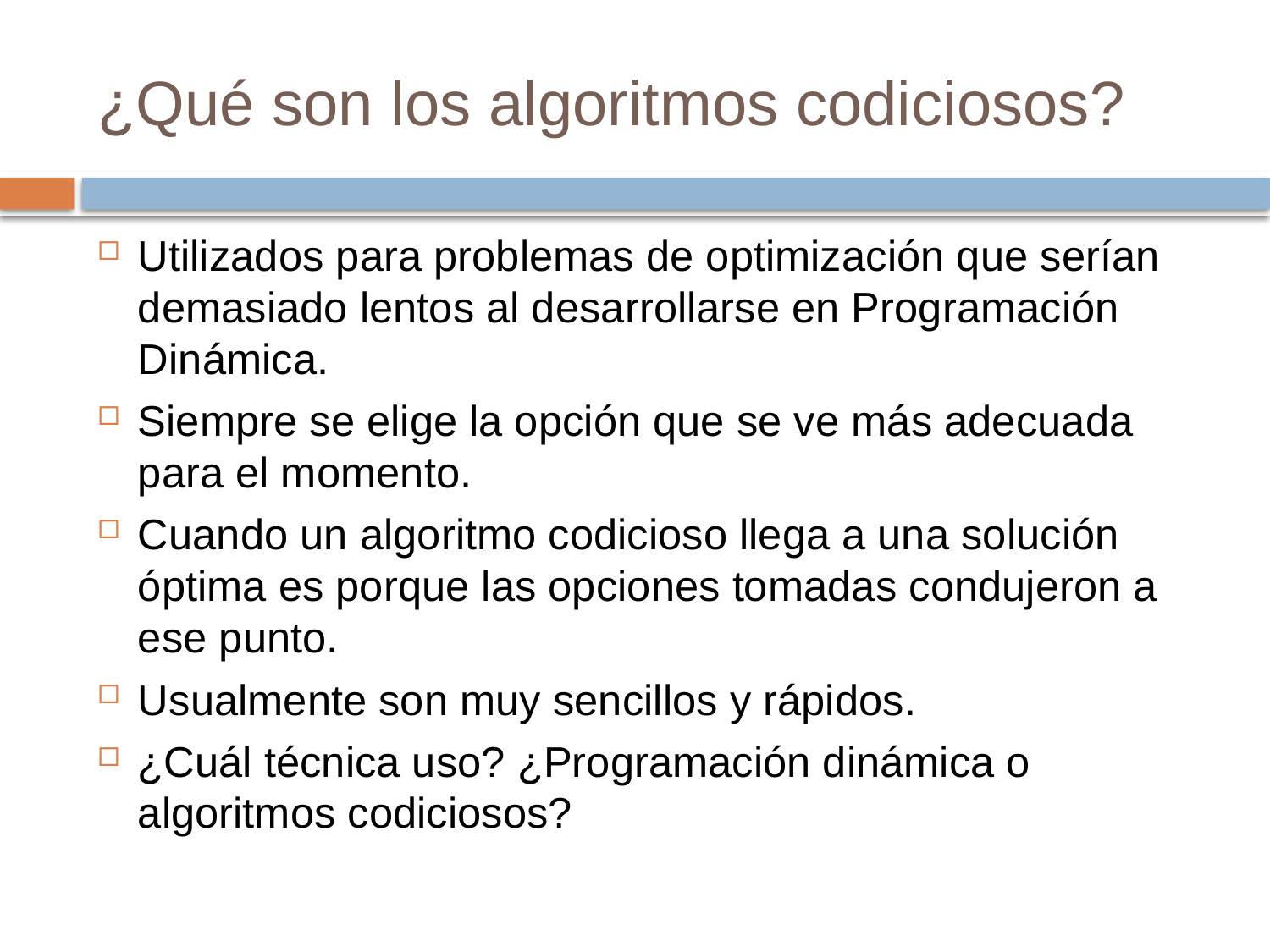

# ¿Qué son los algoritmos codiciosos?
Utilizados para problemas de optimización que serían demasiado lentos al desarrollarse en Programación Dinámica.
Siempre se elige la opción que se ve más adecuada para el momento.
Cuando un algoritmo codicioso llega a una solución óptima es porque las opciones tomadas condujeron a ese punto.
Usualmente son muy sencillos y rápidos.
¿Cuál técnica uso? ¿Programación dinámica o algoritmos codiciosos?